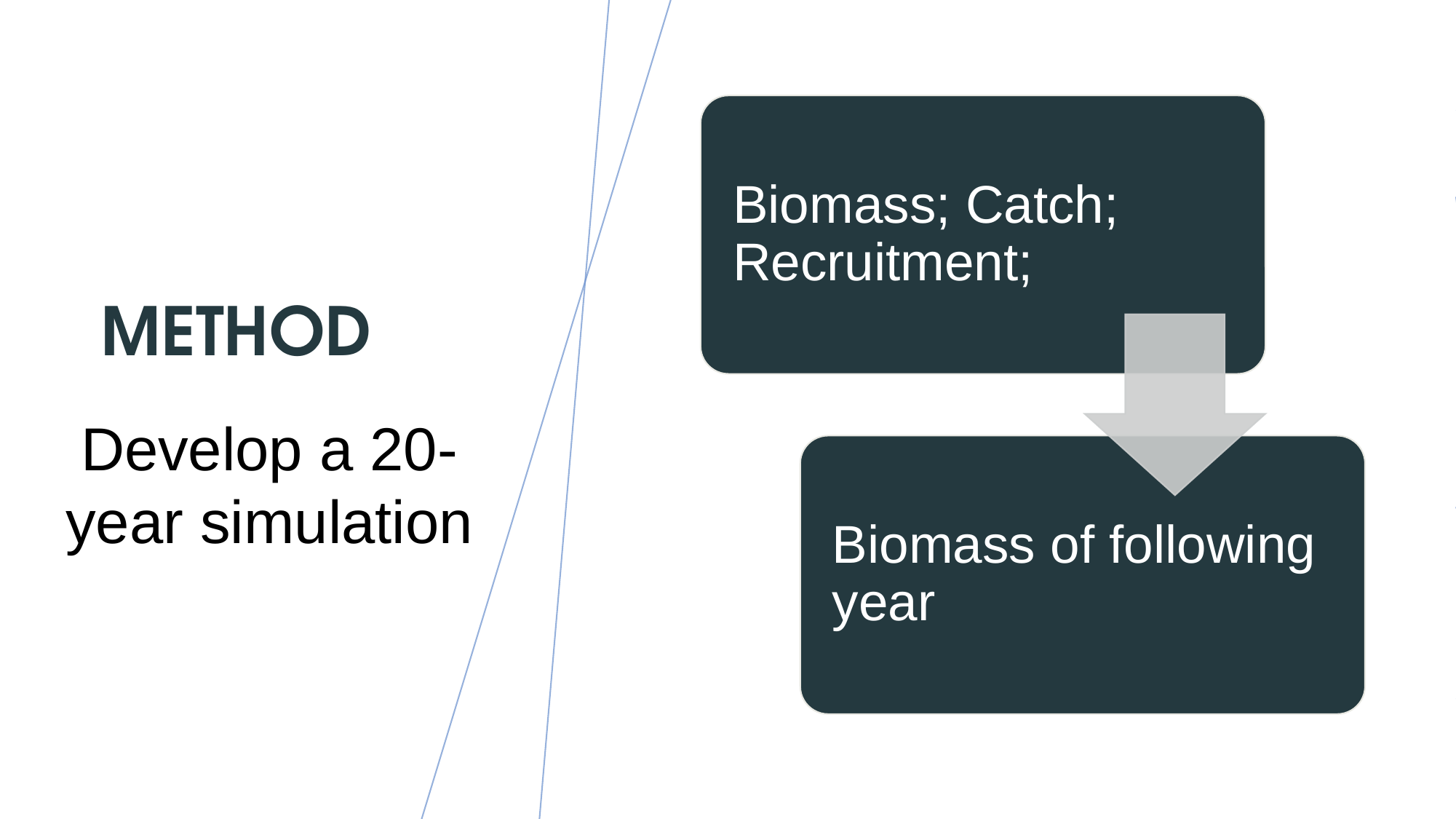

# METHOD
Biomass; Catch; Recruitment;
Biomass of following year

Develop a 20-year simulation